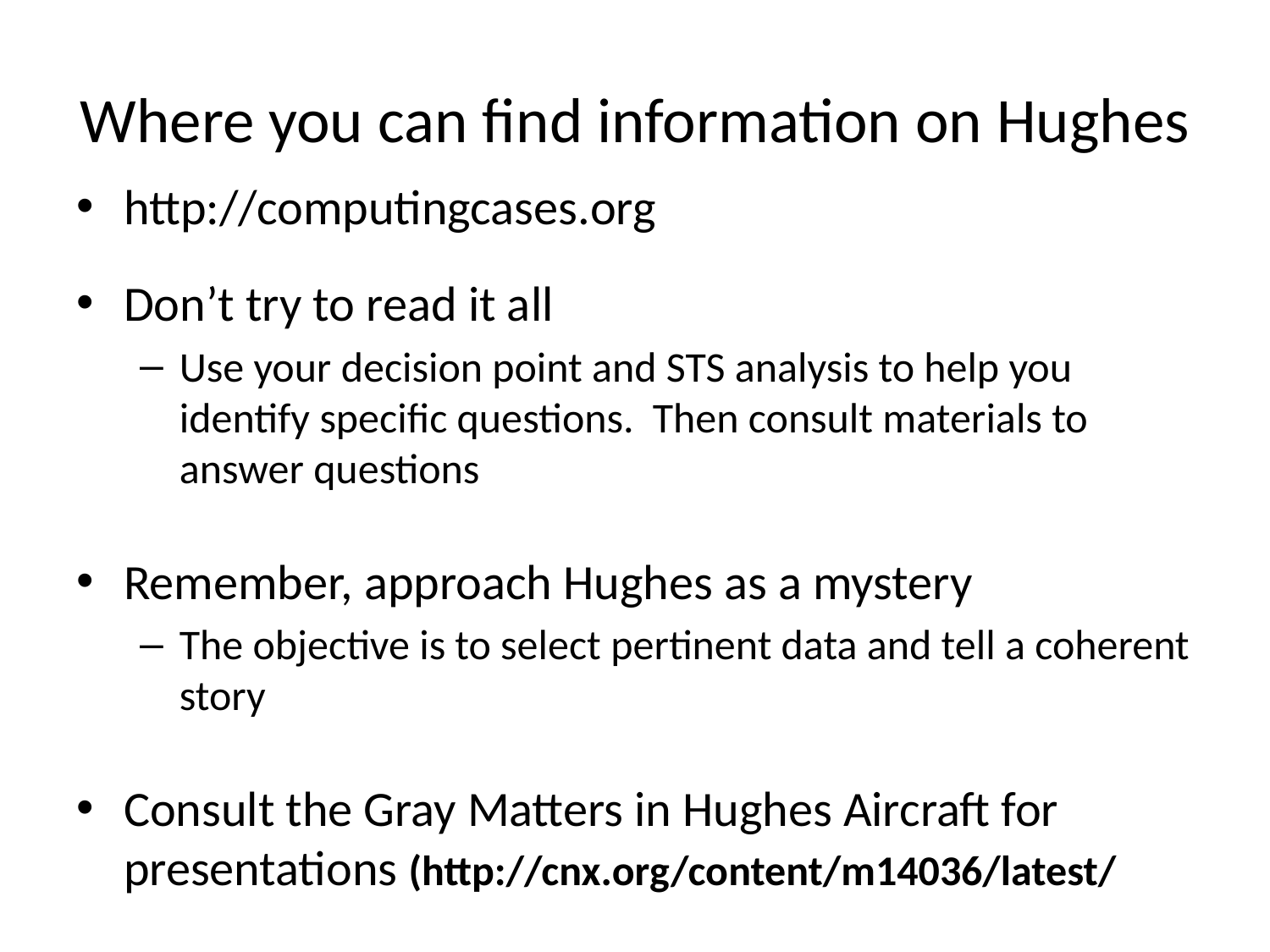

# Where you can find information on Hughes
http://computingcases.org

Don’t try to read it all
Use your decision point and STS analysis to help you identify specific questions.  Then consult materials to answer questions

Remember, approach Hughes as a mystery
The objective is to select pertinent data and tell a coherent story

Consult the Gray Matters in Hughes Aircraft for presentations (http://cnx.org/content/m14036/latest/